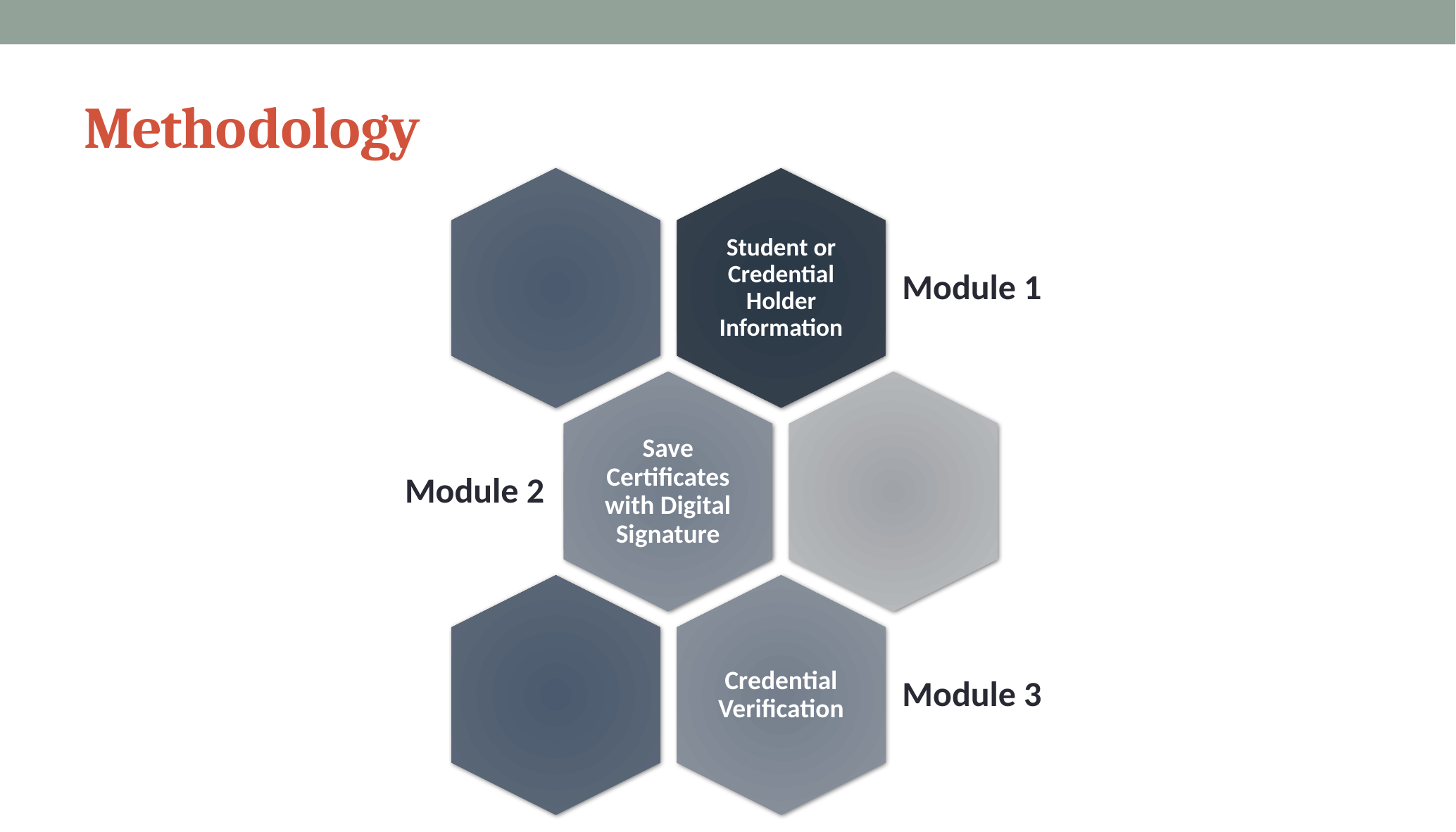

# Methodology
Student or Credential Holder Information
Module 1

Save Certificates with Digital Signature
Module 2

Credential Verification
Module 3